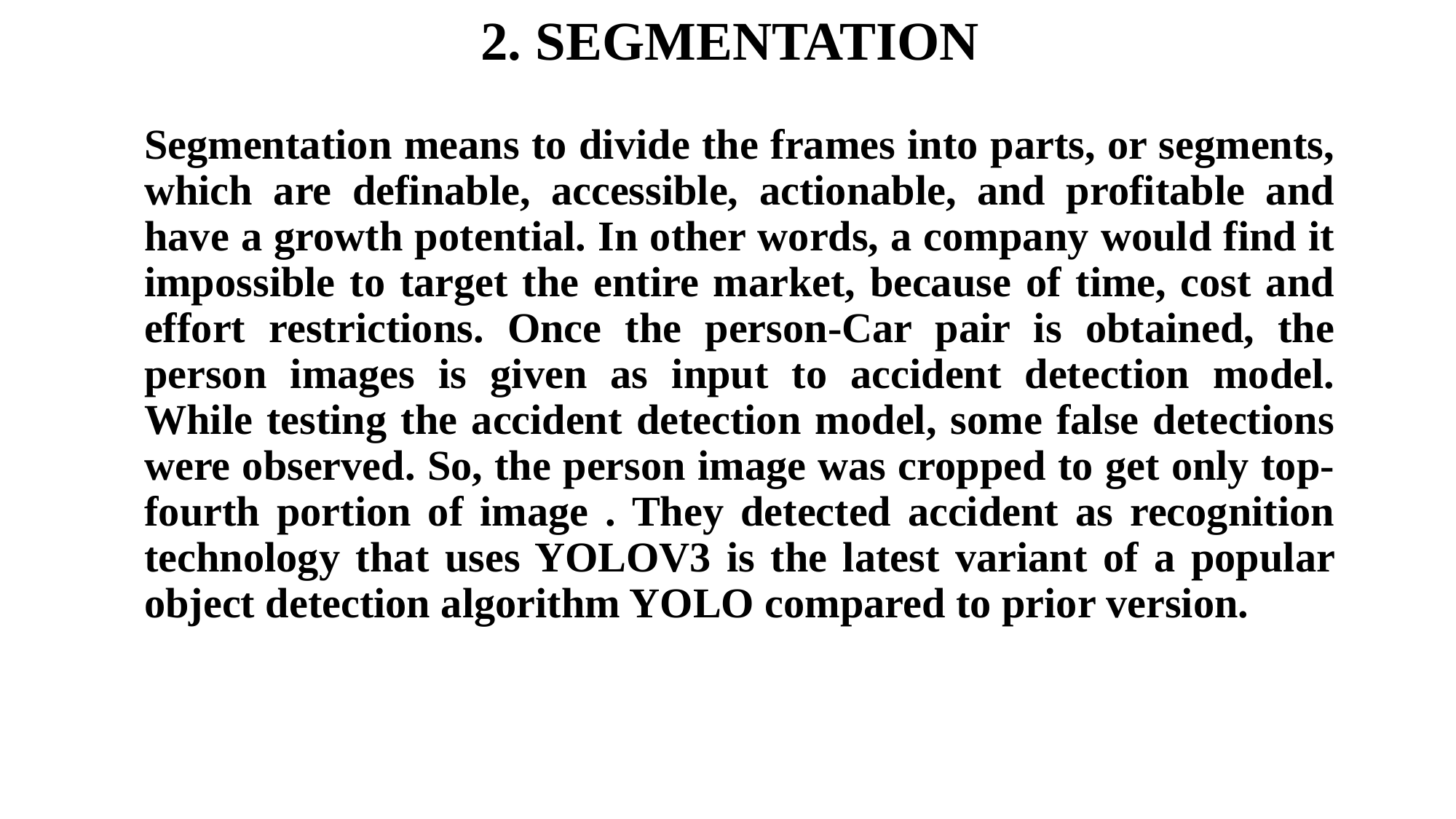

# 2. SEGMENTATION
Segmentation means to divide the frames into parts, or segments, which are definable, accessible, actionable, and profitable and have a growth potential. In other words, a company would find it impossible to target the entire market, because of time, cost and effort restrictions. Once the person-Car pair is obtained, the person images is given as input to accident detection model. While testing the accident detection model, some false detections were observed. So, the person image was cropped to get only top- fourth portion of image . They detected accident as recognition technology that uses YOLOV3 is the latest variant of a popular object detection algorithm YOLO compared to prior version.